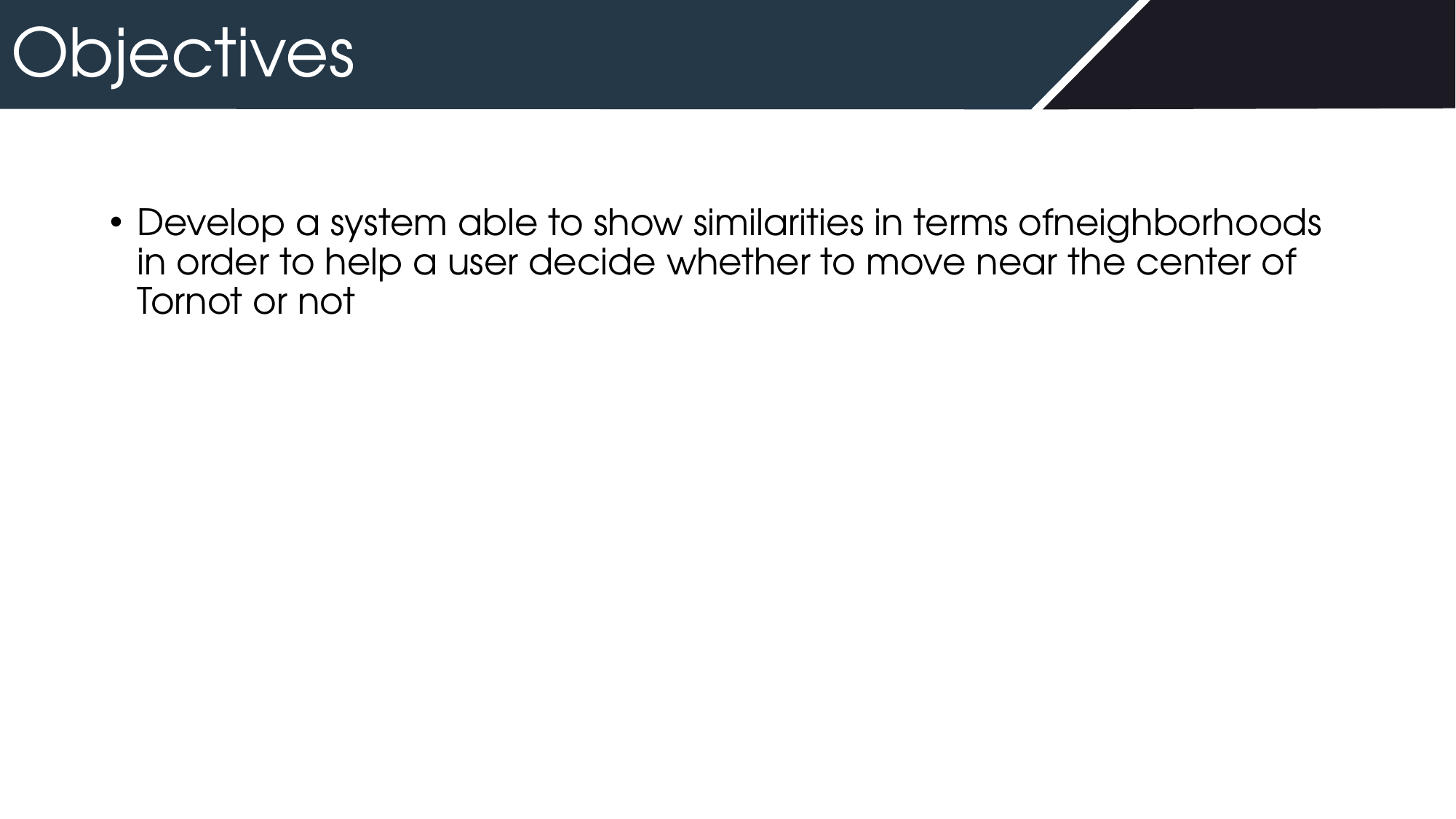

# Objectives
Develop a system able to show similarities in terms ofneighborhoods in order to help a user decide whether to move near the center of Tornot or not